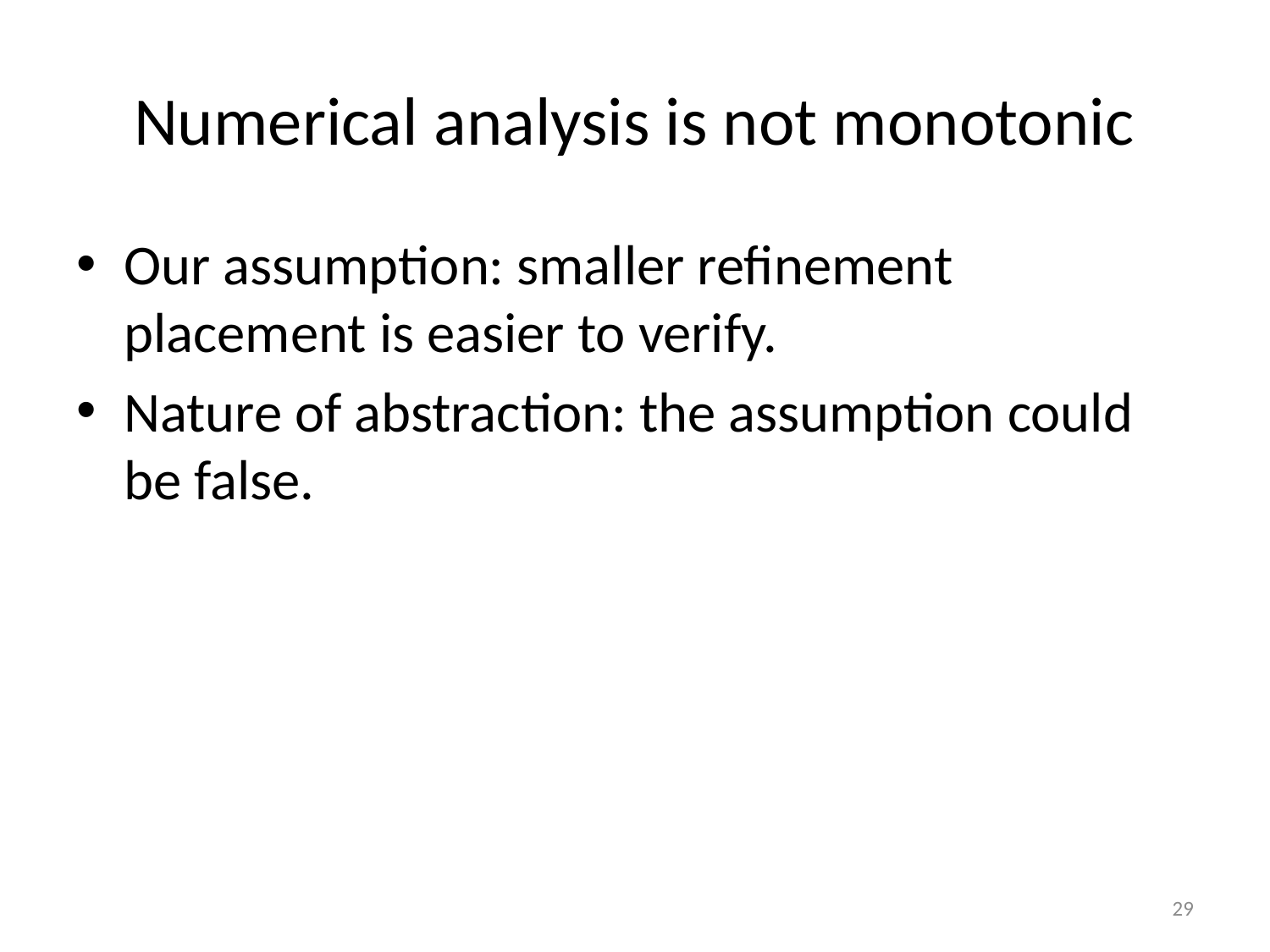

# Numerical analysis is not monotonic
Our assumption: smaller refinement placement is easier to verify.
Nature of abstraction: the assumption could be false.
29